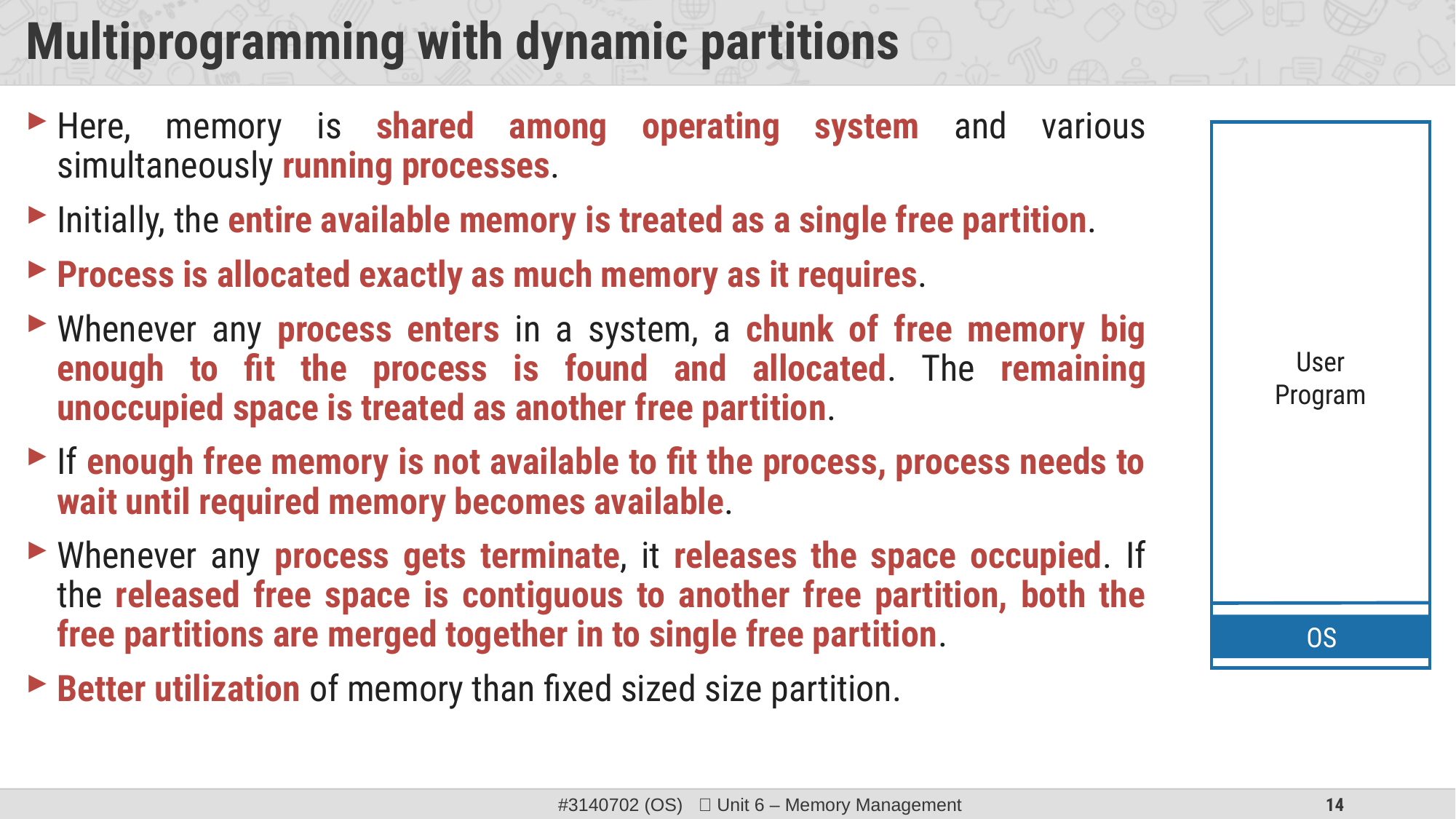

# Multiprogramming with dynamic partitions
Here, memory is shared among operating system and various simultaneously running processes.
Initially, the entire available memory is treated as a single free partition.
Process is allocated exactly as much memory as it requires.
Whenever any process enters in a system, a chunk of free memory big enough to fit the process is found and allocated. The remaining unoccupied space is treated as another free partition.
If enough free memory is not available to fit the process, process needs to wait until required memory becomes available.
Whenever any process gets terminate, it releases the space occupied. If the released free space is contiguous to another free partition, both the free partitions are merged together in to single free partition.
Better utilization of memory than fixed sized size partition.

User
Program
OS